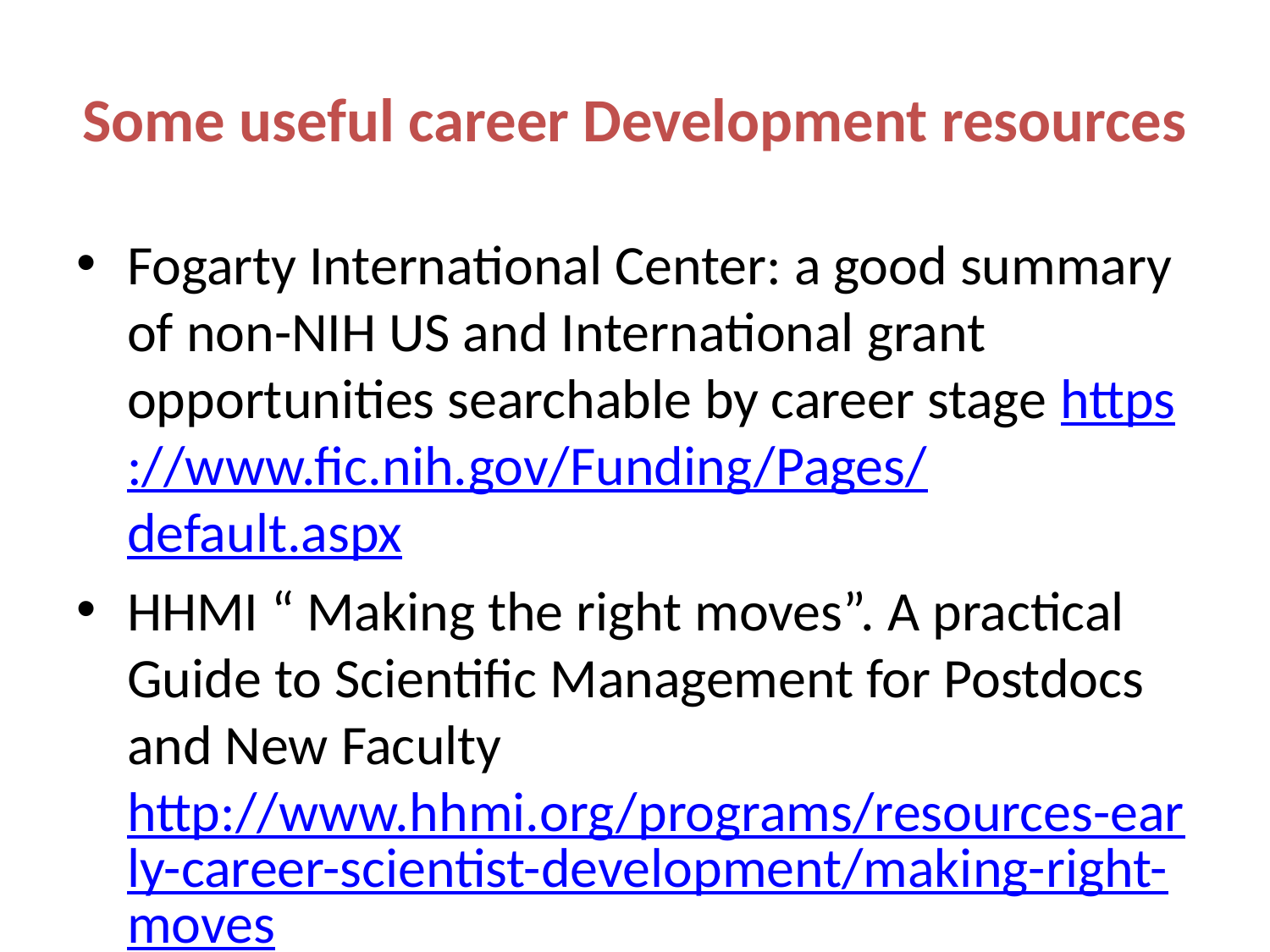

# Some useful career Development resources
Fogarty International Center: a good summary of non-NIH US and International grant opportunities searchable by career stage https://www.fic.nih.gov/Funding/Pages/default.aspx
HHMI “ Making the right moves”. A practical Guide to Scientific Management for Postdocs and New Faculty http://www.hhmi.org/programs/resources-early-career-scientist-development/making-right-moves